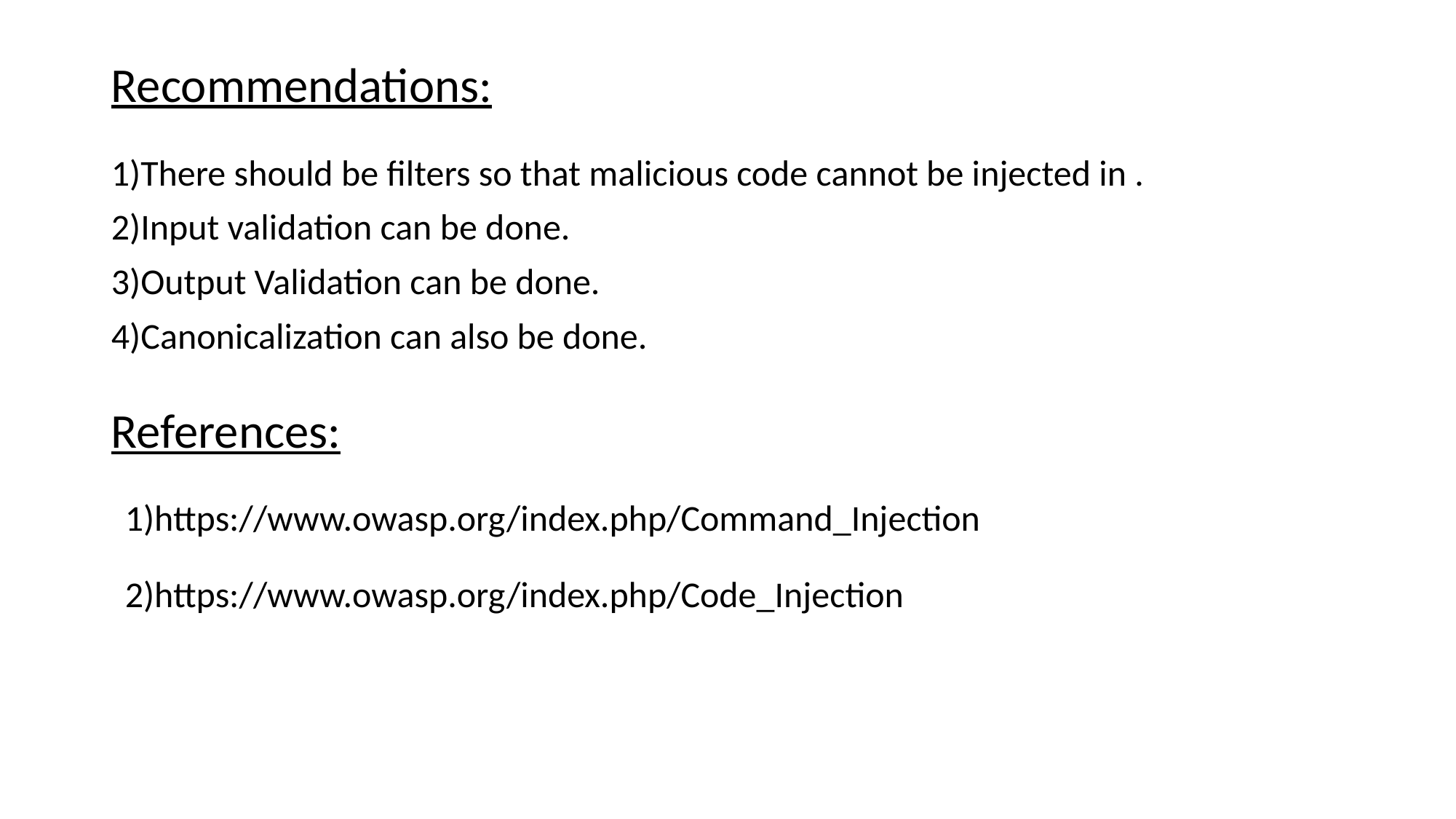

# Recommendations:
1)There should be filters so that malicious code cannot be injected in .
2)Input validation can be done.
3)Output Validation can be done.
4)Canonicalization can also be done.
References:
1)https://www.owasp.org/index.php/Command_Injection

2)https://www.owasp.org/index.php/Code_Injection